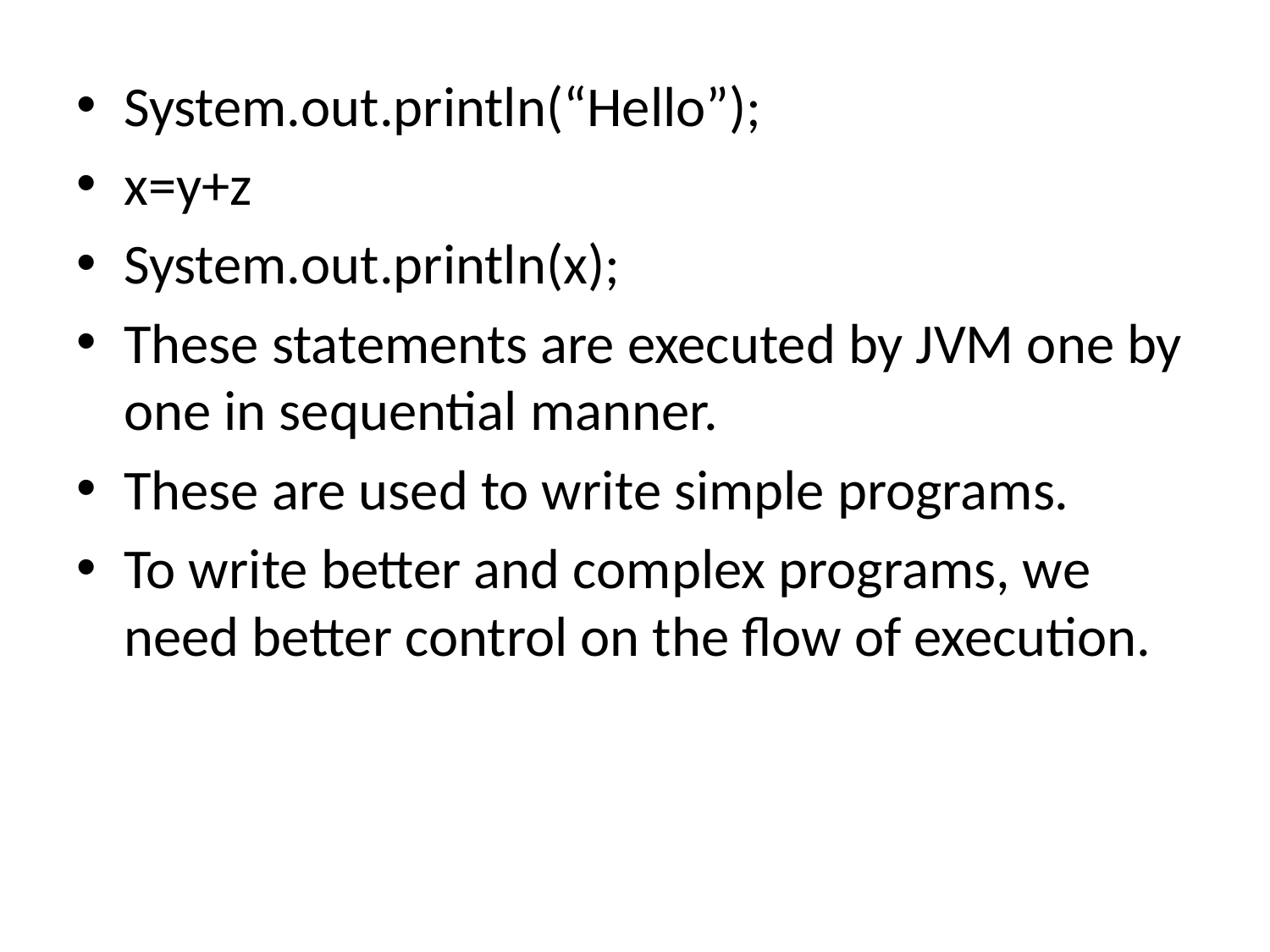

#
System.out.println(“Hello”);
x=y+z
System.out.println(x);
These statements are executed by JVM one by one in sequential manner.
These are used to write simple programs.
To write better and complex programs, we need better control on the flow of execution.